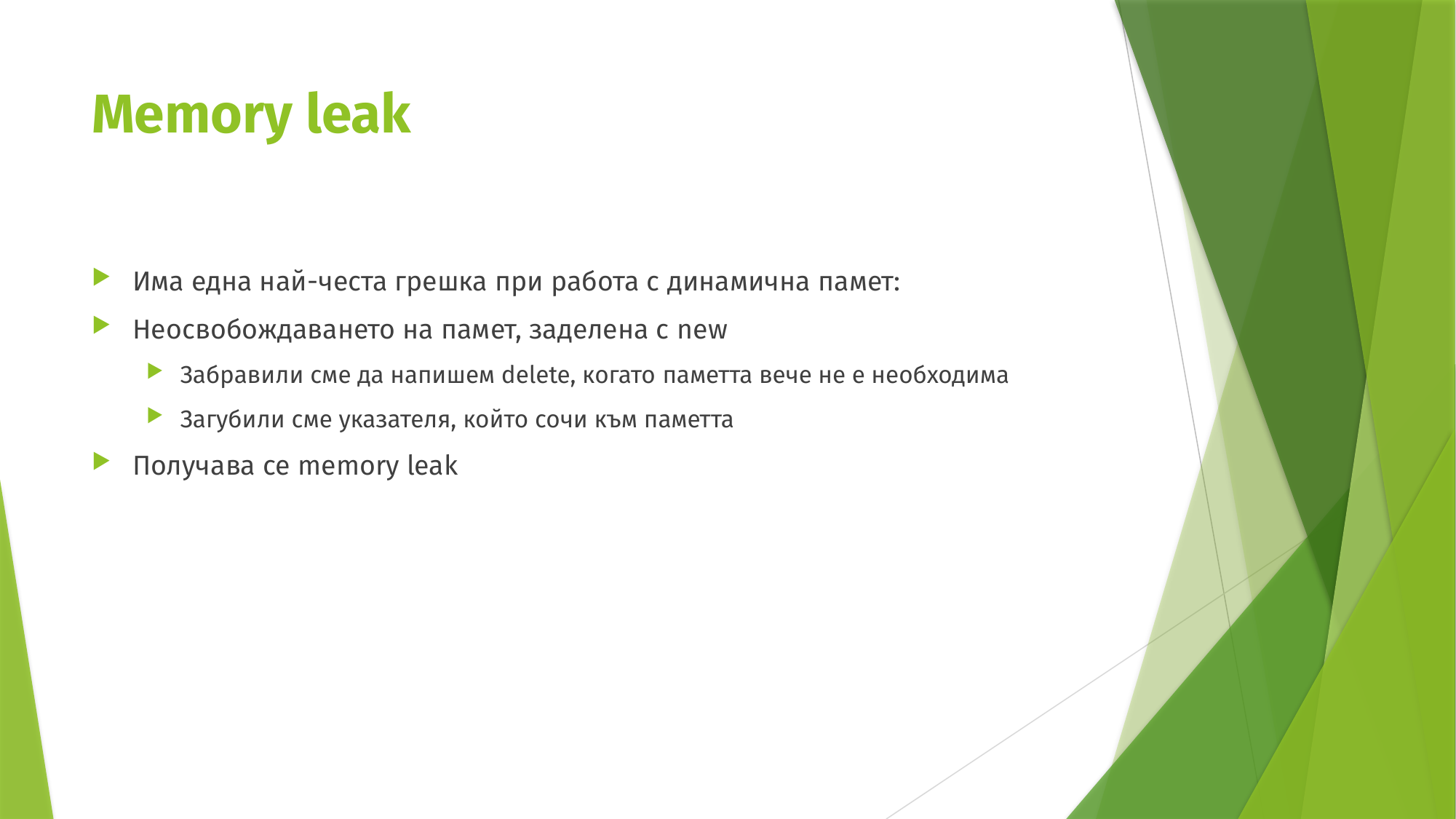

# Memory leak
Има една най-честа грешка при работа с динамична памет:
Неосвобождаването на памет, заделена с new
Забравили сме да напишем delete, когато паметта вече не е необходима
Загубили сме указателя, който сочи към паметта
Получава се memory leak